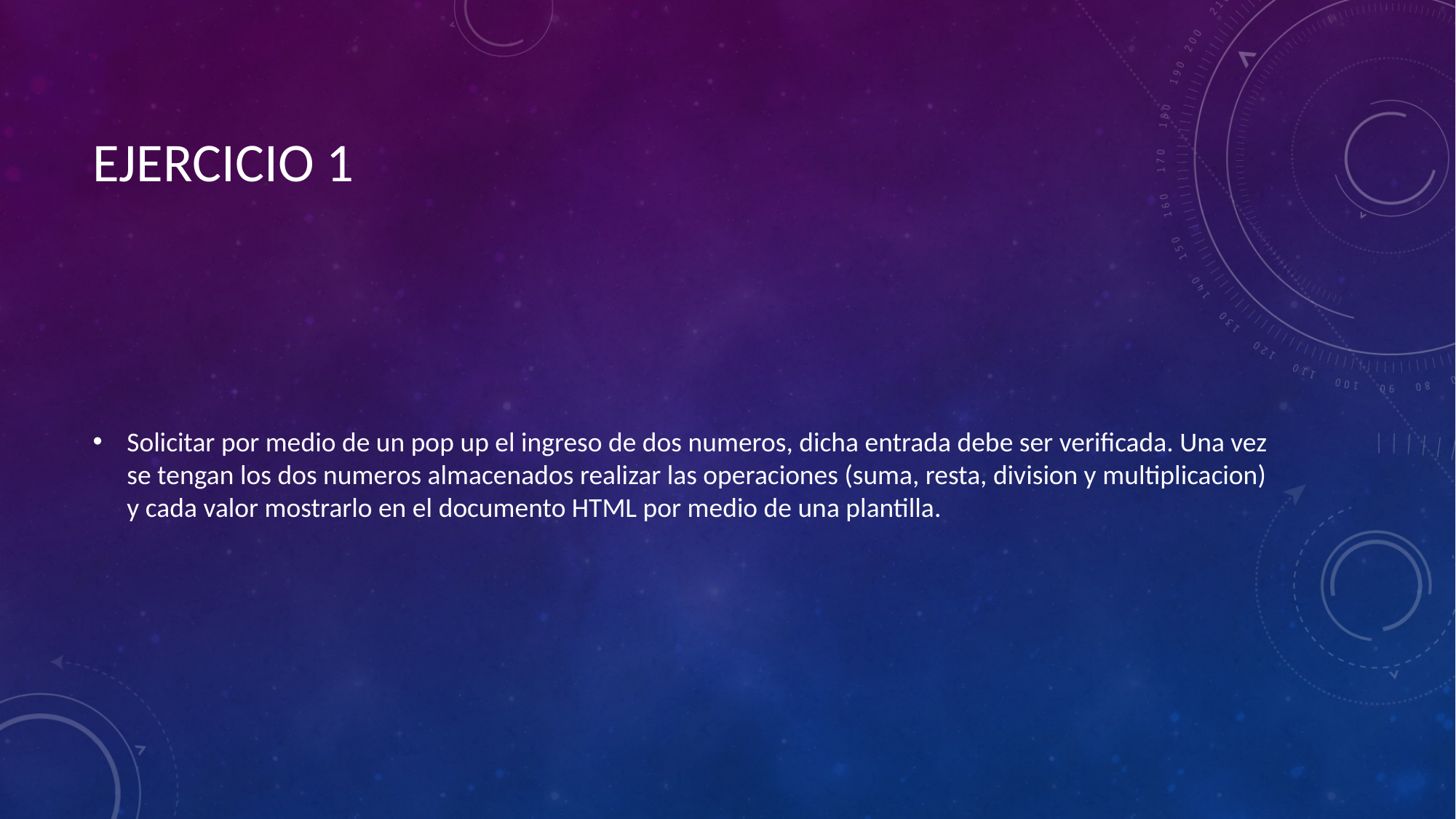

# Ejercicio 1
Solicitar por medio de un pop up el ingreso de dos numeros, dicha entrada debe ser verificada. Una vez se tengan los dos numeros almacenados realizar las operaciones (suma, resta, division y multiplicacion) y cada valor mostrarlo en el documento HTML por medio de una plantilla.